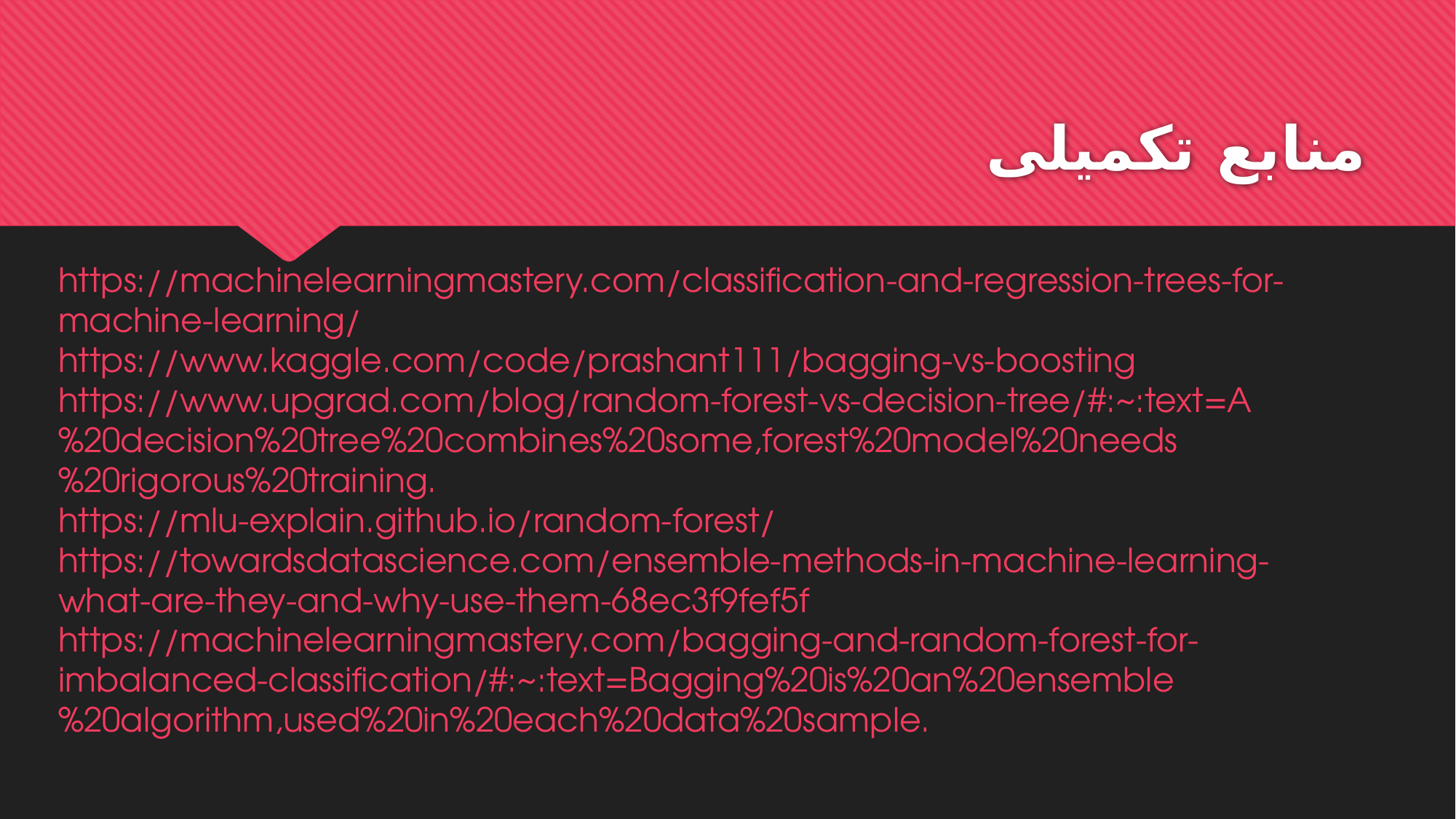

منابع تکمیلی
https://machinelearningmastery.com/classification-and-regression-trees-for-machine-learning/
https://www.kaggle.com/code/prashant111/bagging-vs-boosting
https://www.upgrad.com/blog/random-forest-vs-decision-tree/#:~:text=A%20decision%20tree%20combines%20some,forest%20model%20needs%20rigorous%20training.
https://mlu-explain.github.io/random-forest/
https://towardsdatascience.com/ensemble-methods-in-machine-learning-what-are-they-and-why-use-them-68ec3f9fef5f
https://machinelearningmastery.com/bagging-and-random-forest-for-imbalanced-classification/#:~:text=Bagging%20is%20an%20ensemble%20algorithm,used%20in%20each%20data%20sample.